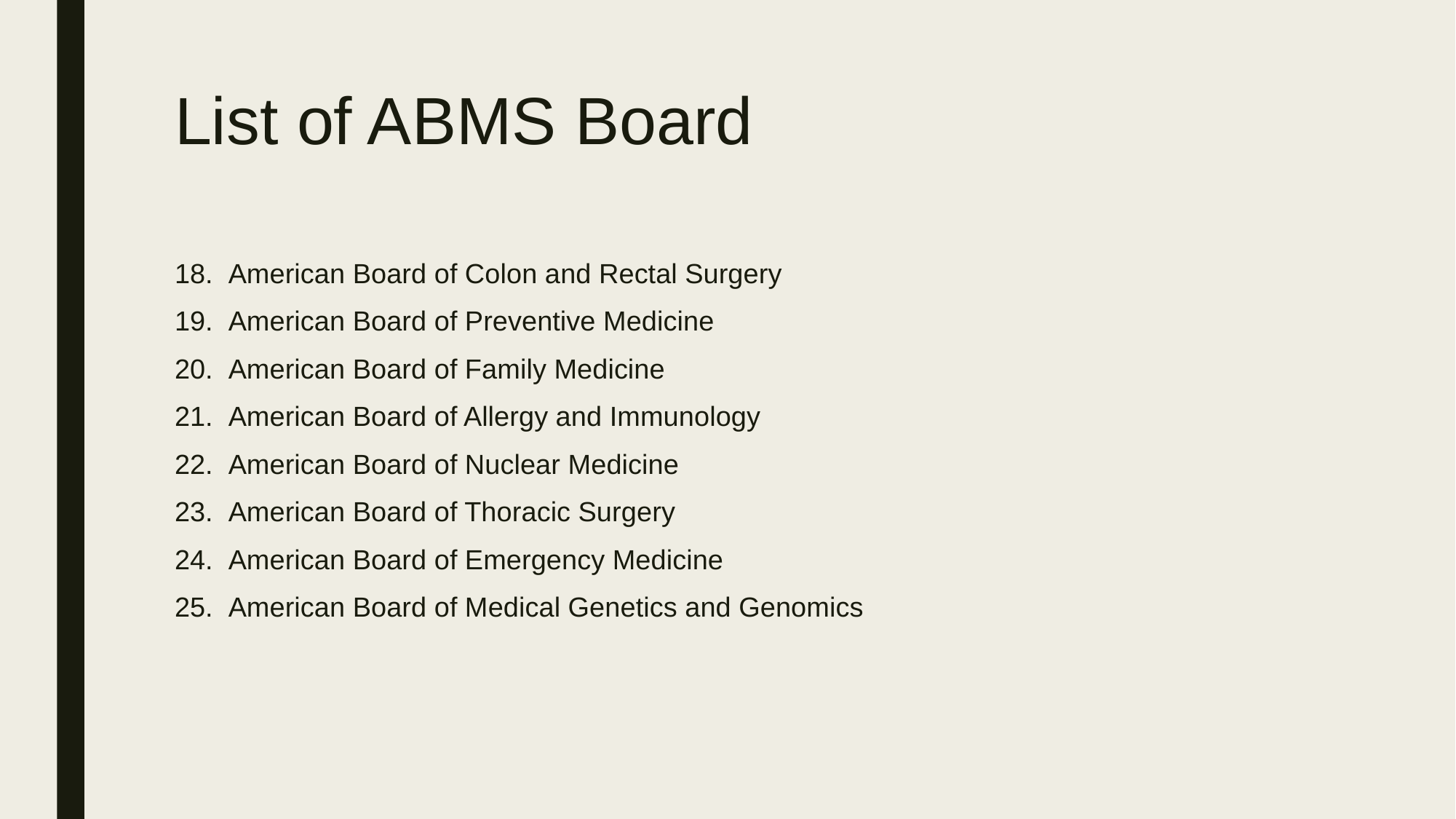

# List of ABMS Board

American Board of Colon and Rectal Surgery
American Board of Preventive Medicine
American Board of Family Medicine
American Board of Allergy and Immunology
American Board of Nuclear Medicine
American Board of Thoracic Surgery
American Board of Emergency Medicine
American Board of Medical Genetics and Genomics